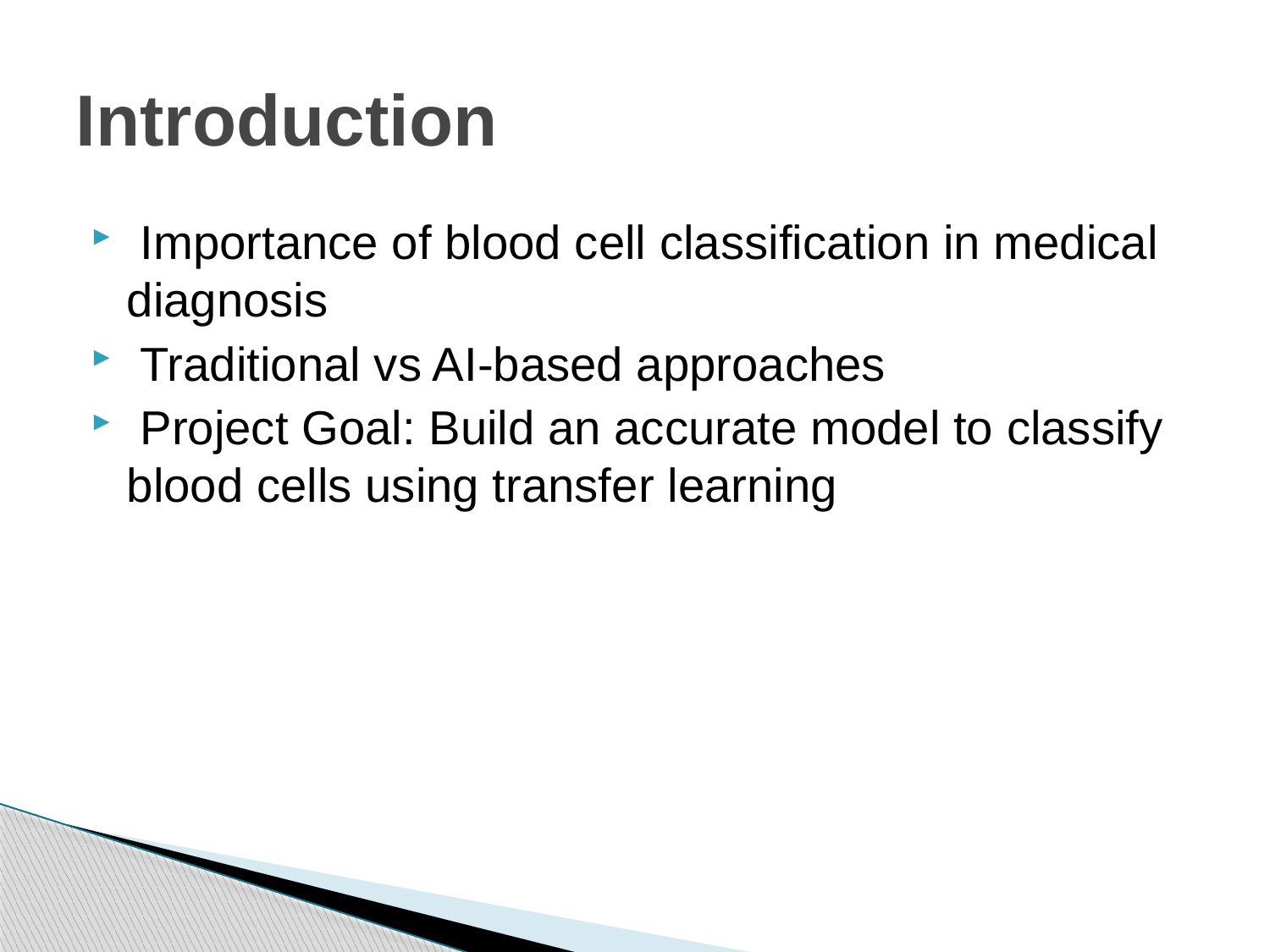

# Introduction
 Importance of blood cell classification in medical diagnosis
 Traditional vs AI-based approaches
 Project Goal: Build an accurate model to classify blood cells using transfer learning